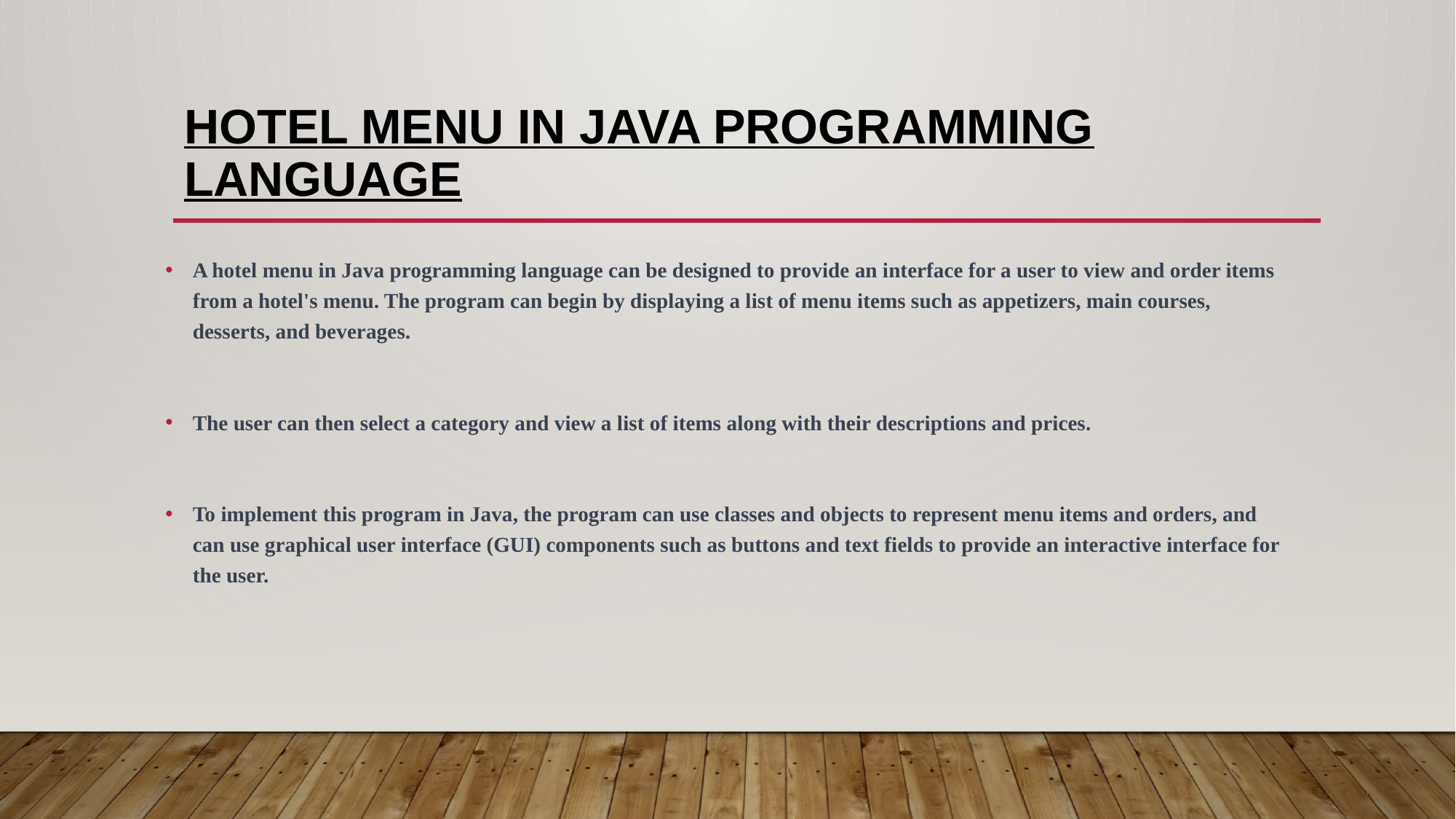

# HOTEL MENU IN JAVA PROGRAMMING LANGUAGE
A hotel menu in Java programming language can be designed to provide an interface for a user to view and order items from a hotel's menu. The program can begin by displaying a list of menu items such as appetizers, main courses, desserts, and beverages.

The user can then select a category and view a list of items along with their descriptions and prices.

To implement this program in Java, the program can use classes and objects to represent menu items and orders, and can use graphical user interface (GUI) components such as buttons and text fields to provide an interactive interface for the user.